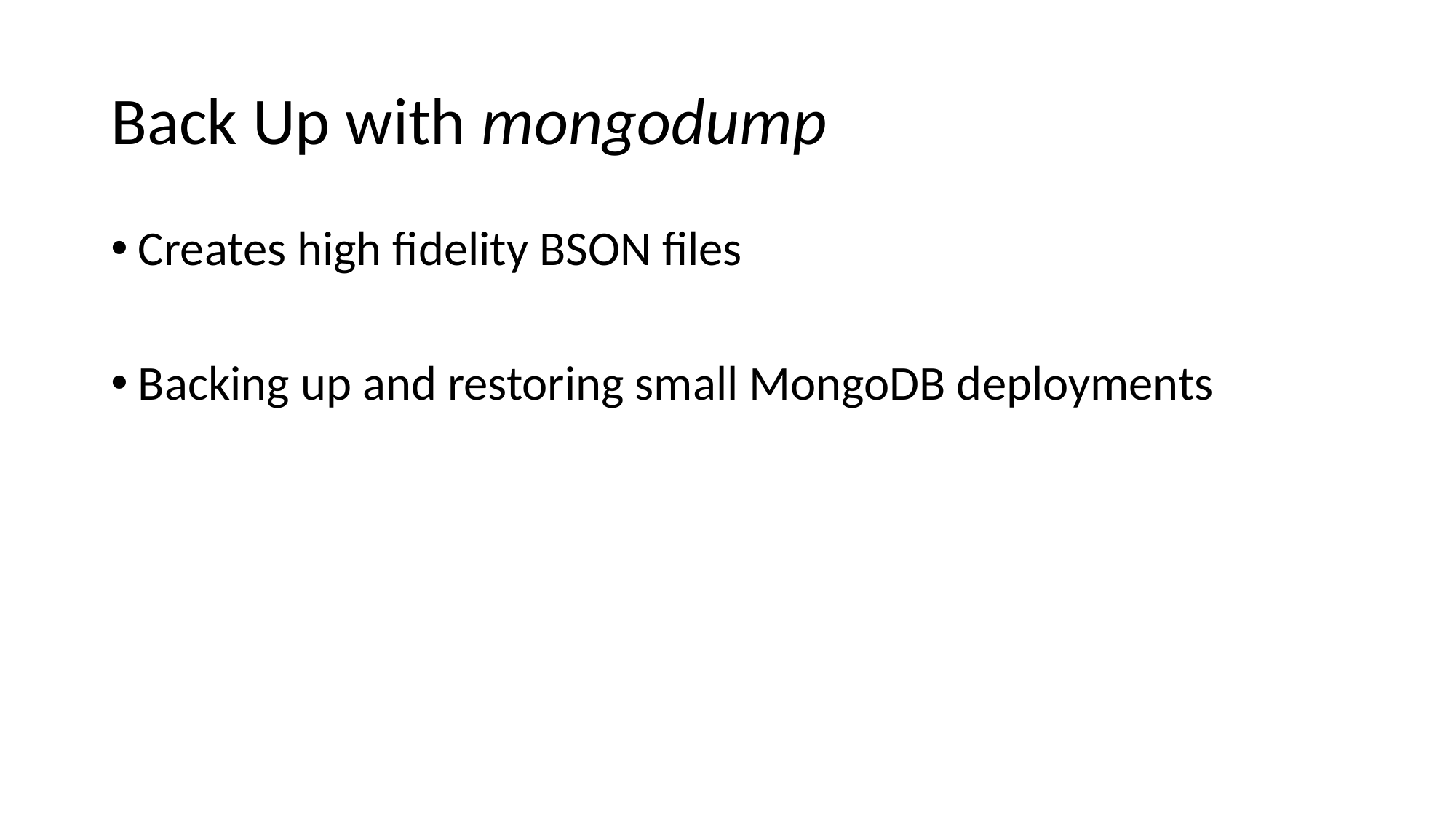

# Back Up with mongodump
Creates high fidelity BSON files

Backing up and restoring small MongoDB deployments